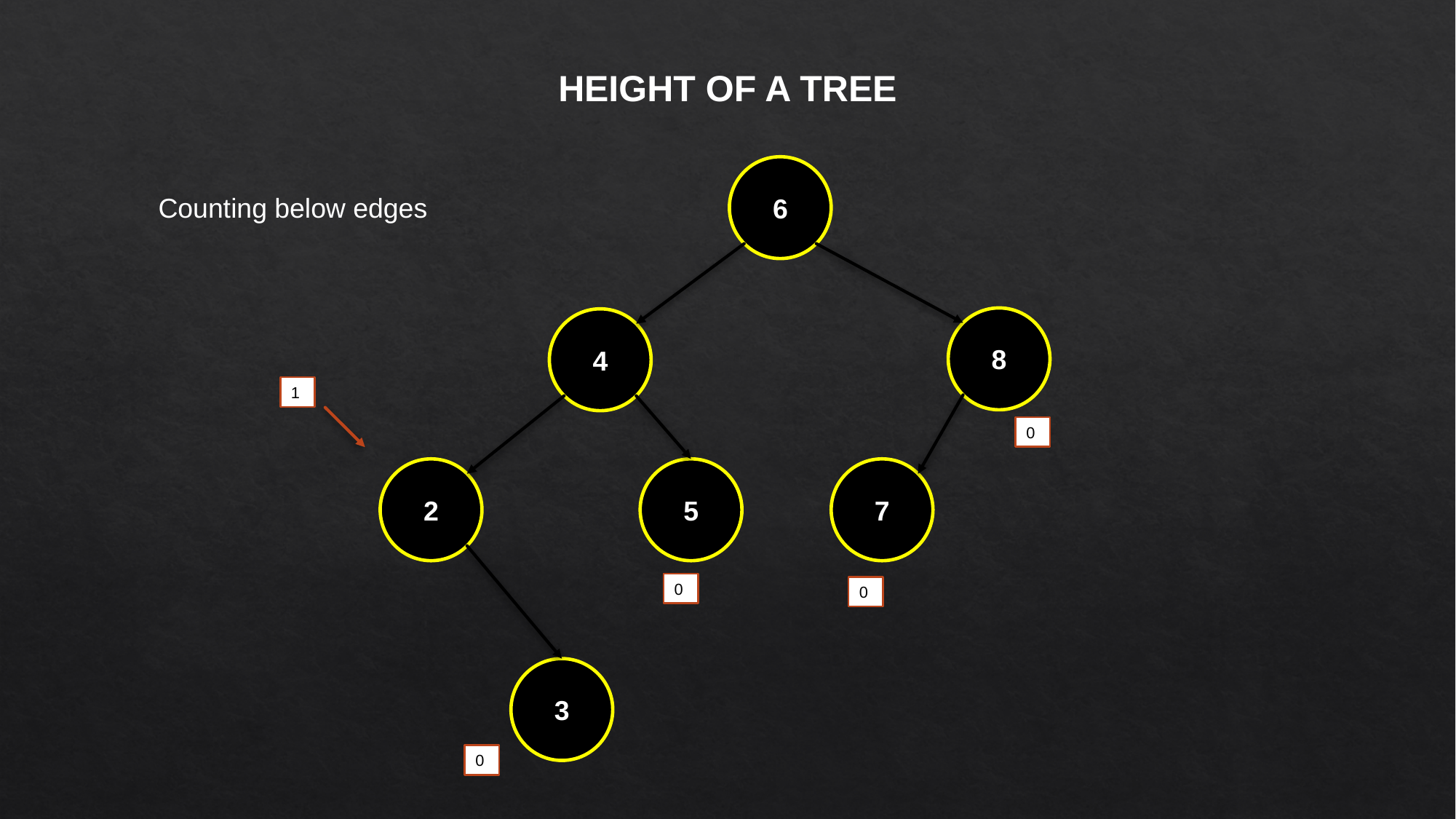

HEIGHT OF A TREE
6
Counting below edges
8
4
1
0
2
5
7
0
0
3
0